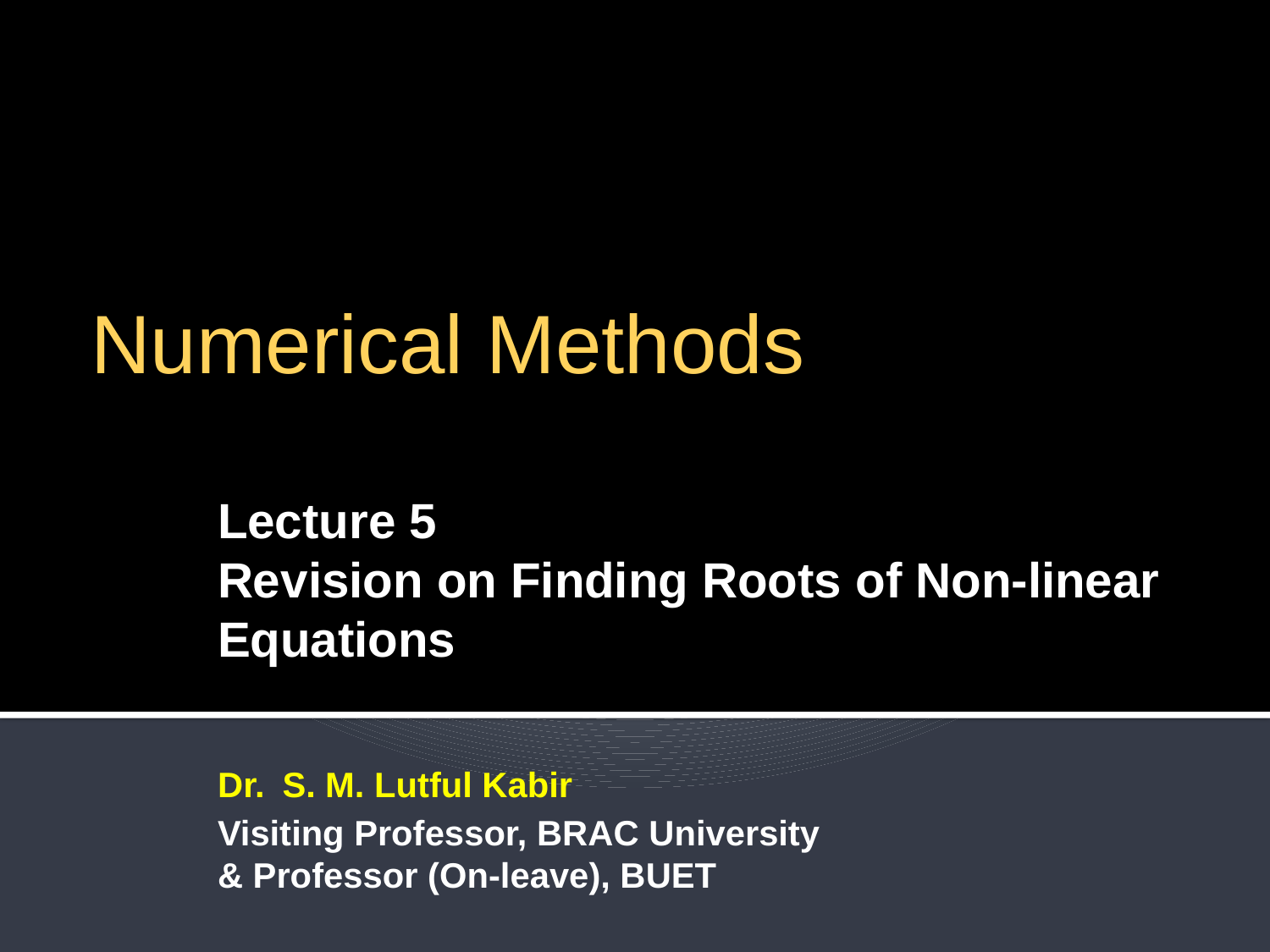

Numerical Methods
Lecture 5
Revision on Finding Roots of Non-linear Equations
Dr. S. M. Lutful Kabir
Visiting Professor, BRAC University
& Professor (On-leave), BUET